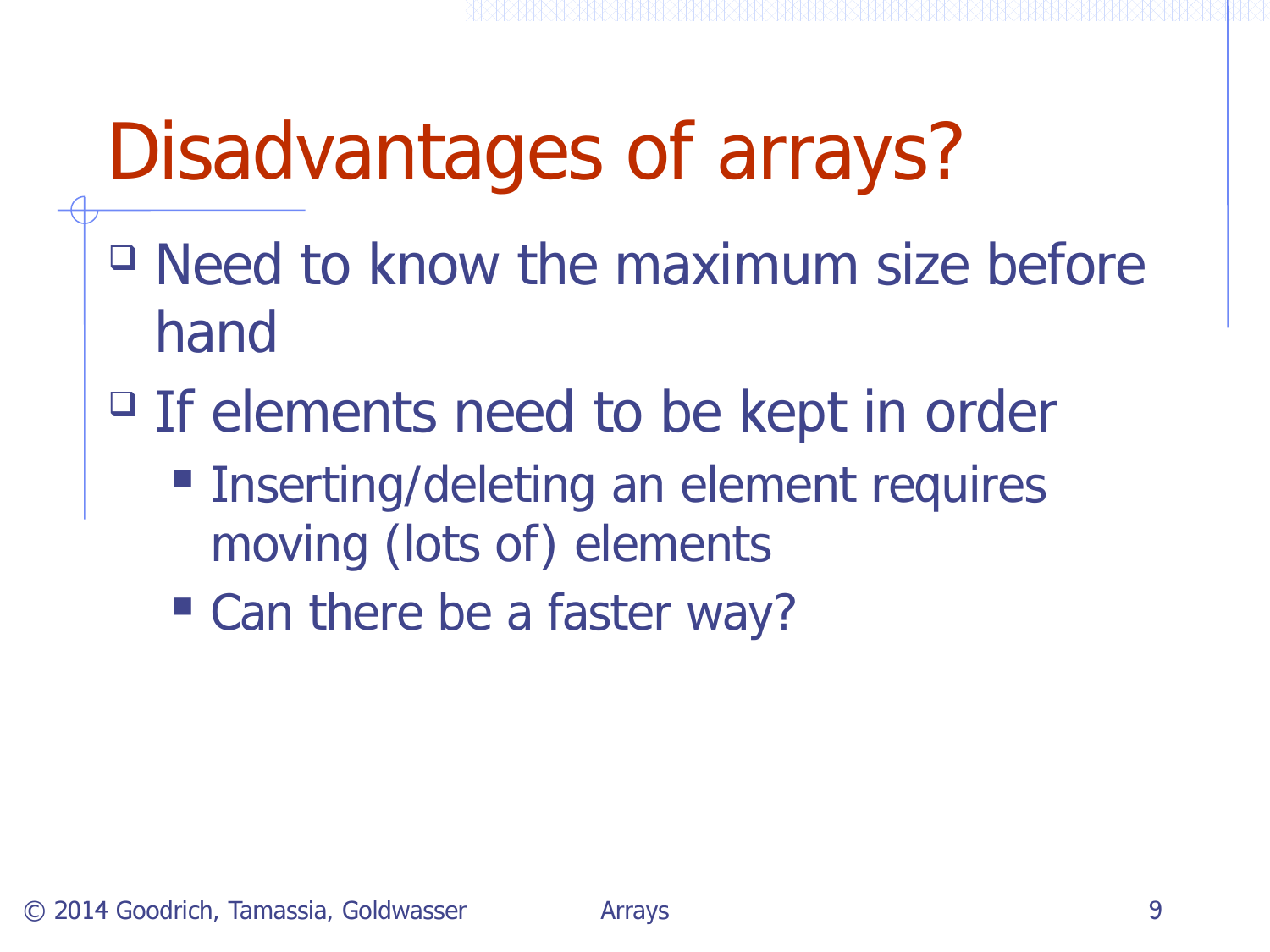

# Disadvantages of arrays?
Need to know the maximum size before hand
If elements need to be kept in order
Inserting/deleting an element requires moving (lots of) elements
Can there be a faster way?
© 2014 Goodrich, Tamassia, Goldwasser
Arrays
9